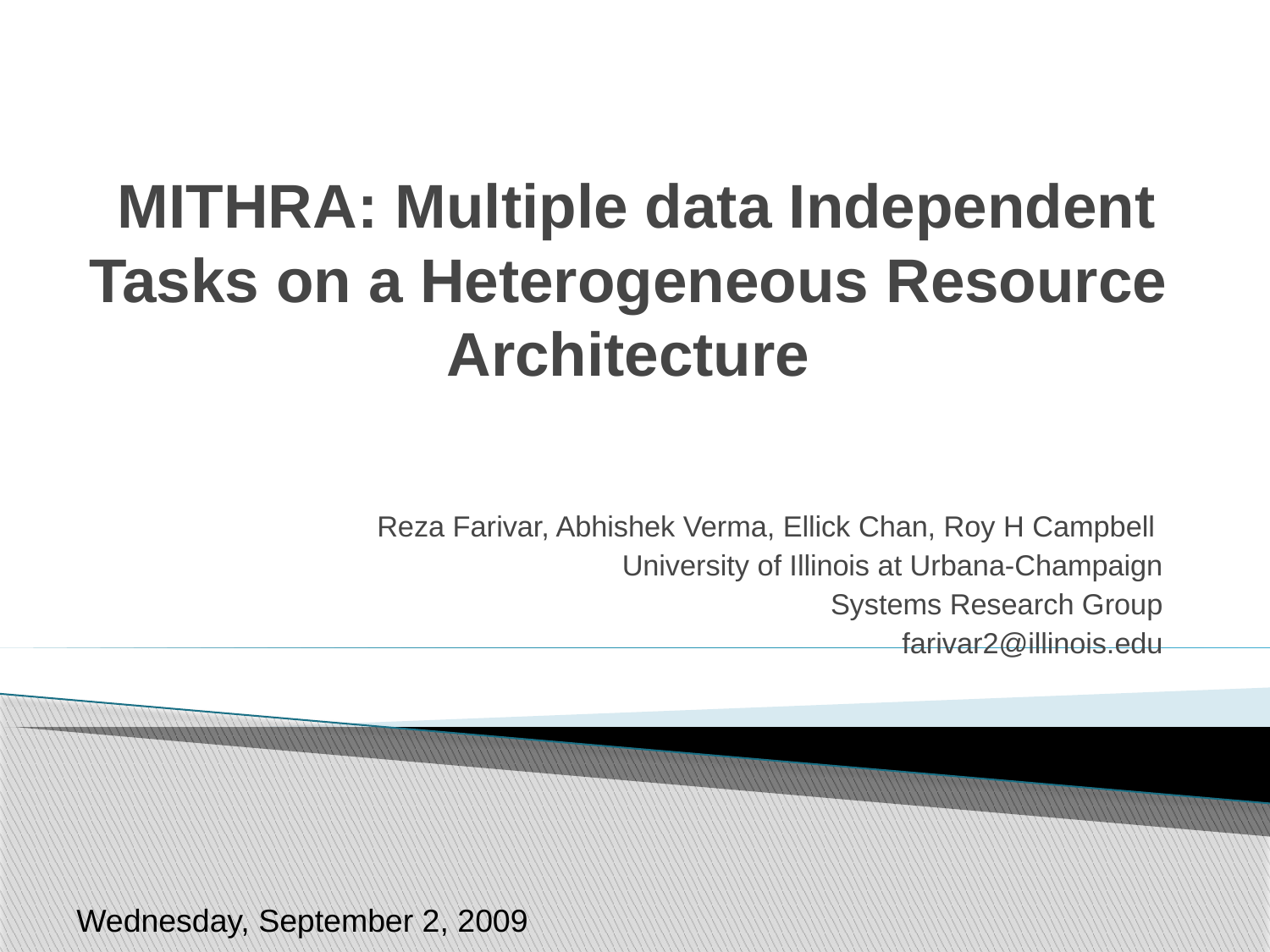

# MITHRA: Multiple data Independent Tasks on a Heterogeneous Resource Architecture
Reza Farivar, Abhishek Verma, Ellick Chan, Roy H Campbell
University of Illinois at Urbana-Champaign
Systems Research Group
farivar2@illinois.edu
Wednesday, September 2, 2009